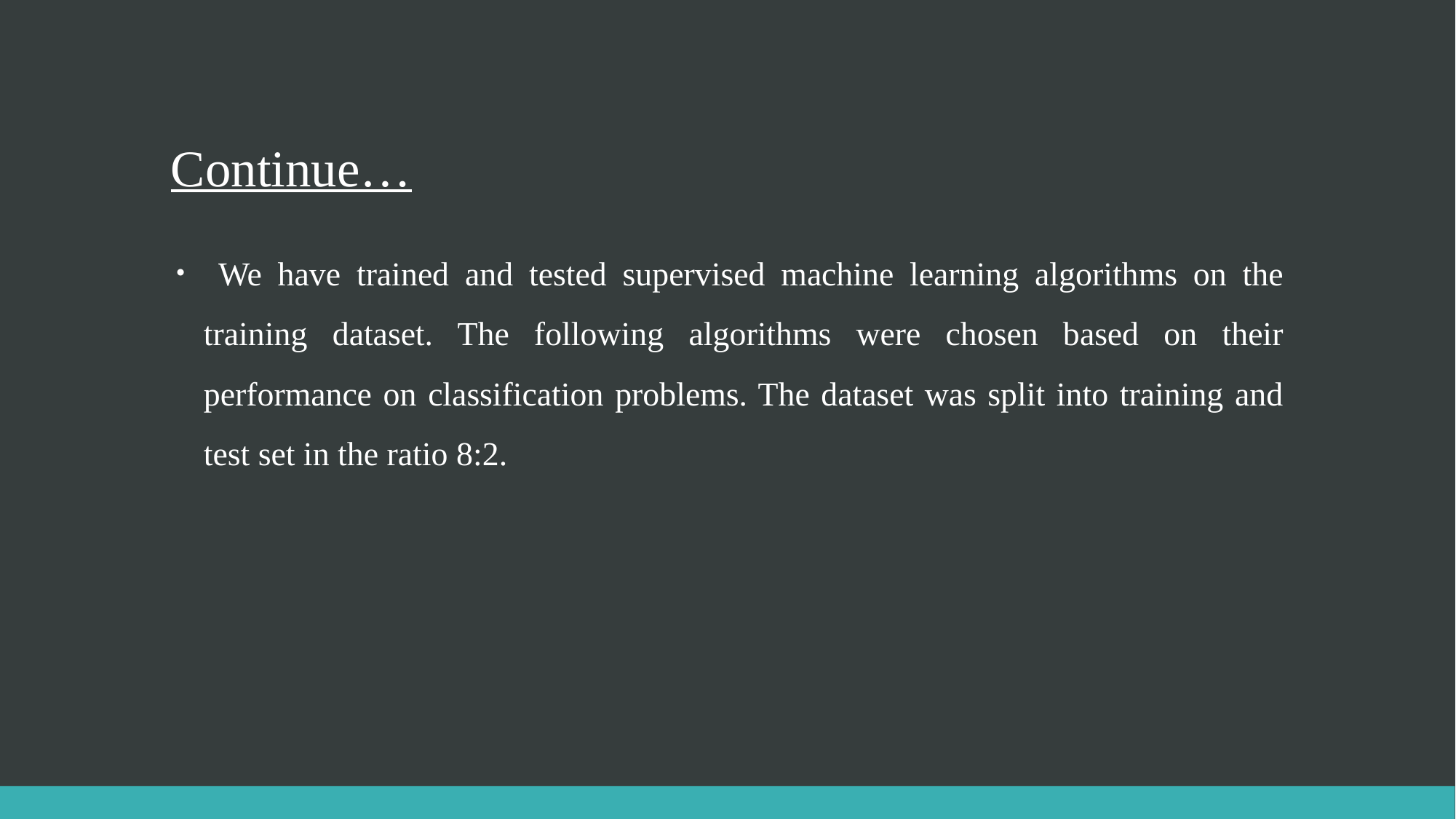

# Continue…
 We have trained and tested supervised machine learning algorithms on the training dataset. The following algorithms were chosen based on their performance on classification problems. The dataset was split into training and test set in the ratio 8:2.